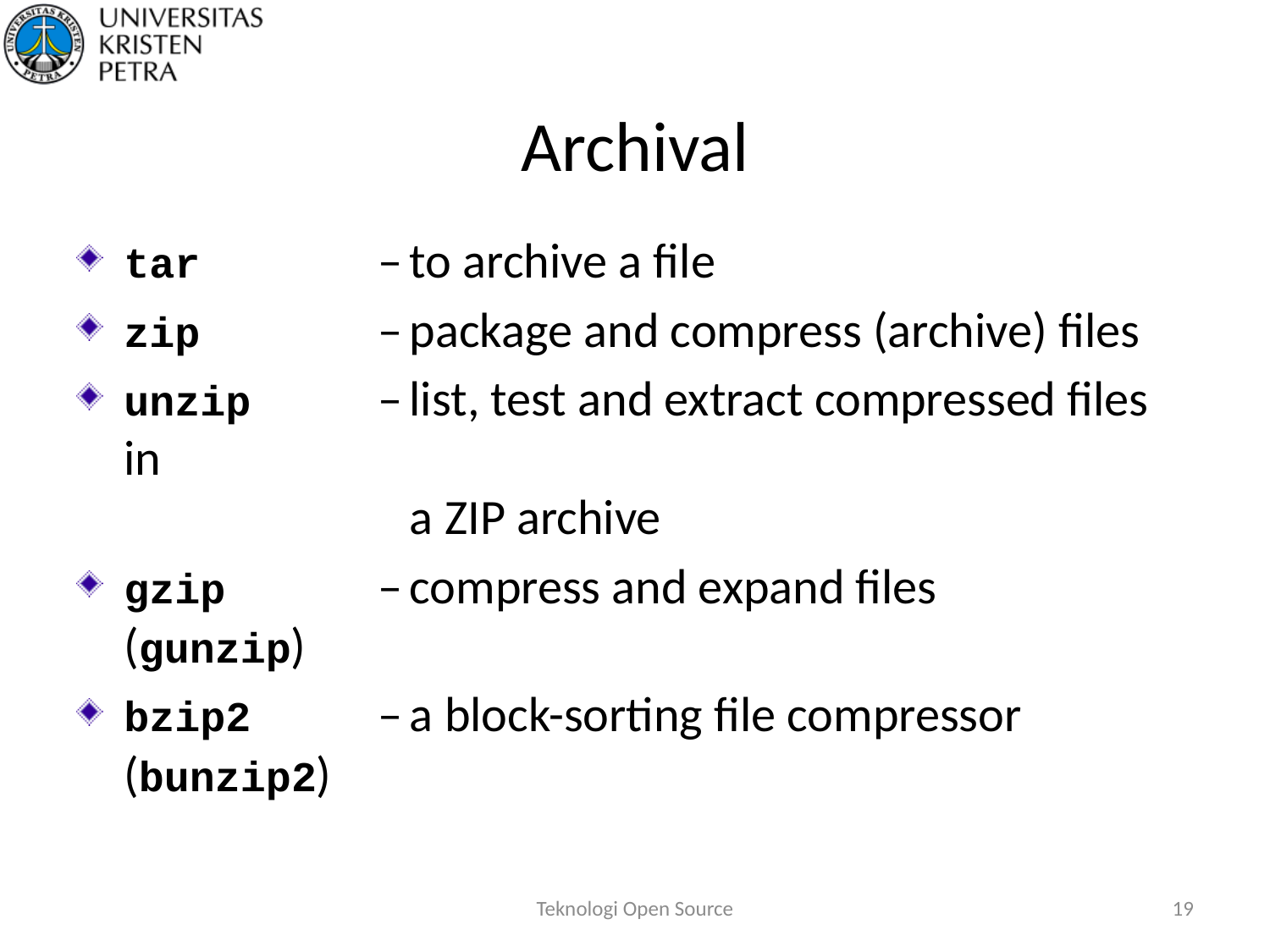

# Archival
tar	–	to archive a file
zip	–	package and compress (archive) files
unzip	–	list, test and extract compressed files in
		a ZIP archive
gzip	–	compress and expand files
(gunzip)
bzip2	–	a block-sorting file compressor
(bunzip2)
Teknologi Open Source
19